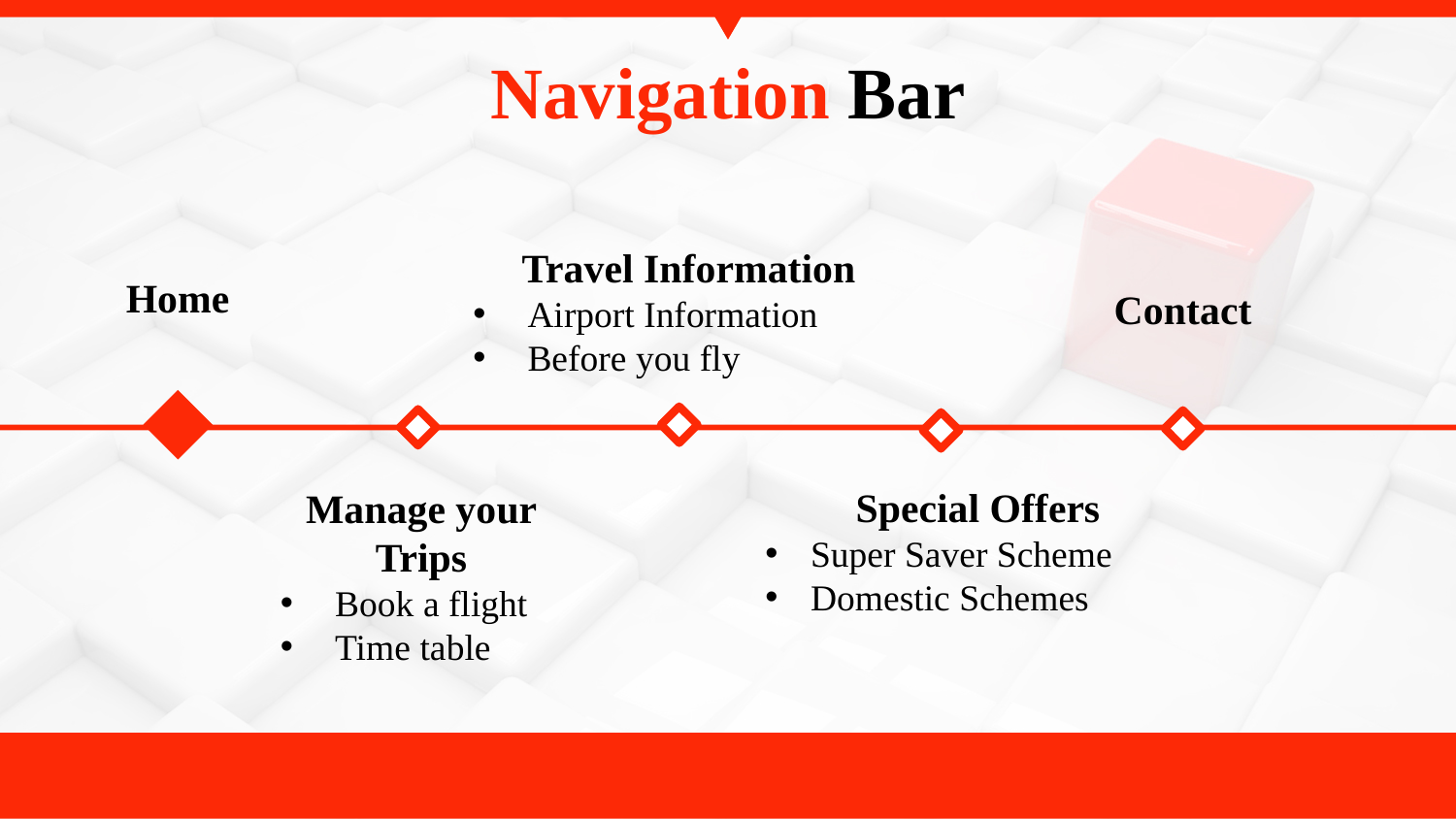

# Navigation Bar

Contact
Travel Information
Airport Information
Before you fly

Home

Special Offers
Super Saver Scheme
Domestic Schemes

Manage your Trips
Book a flight
Time table